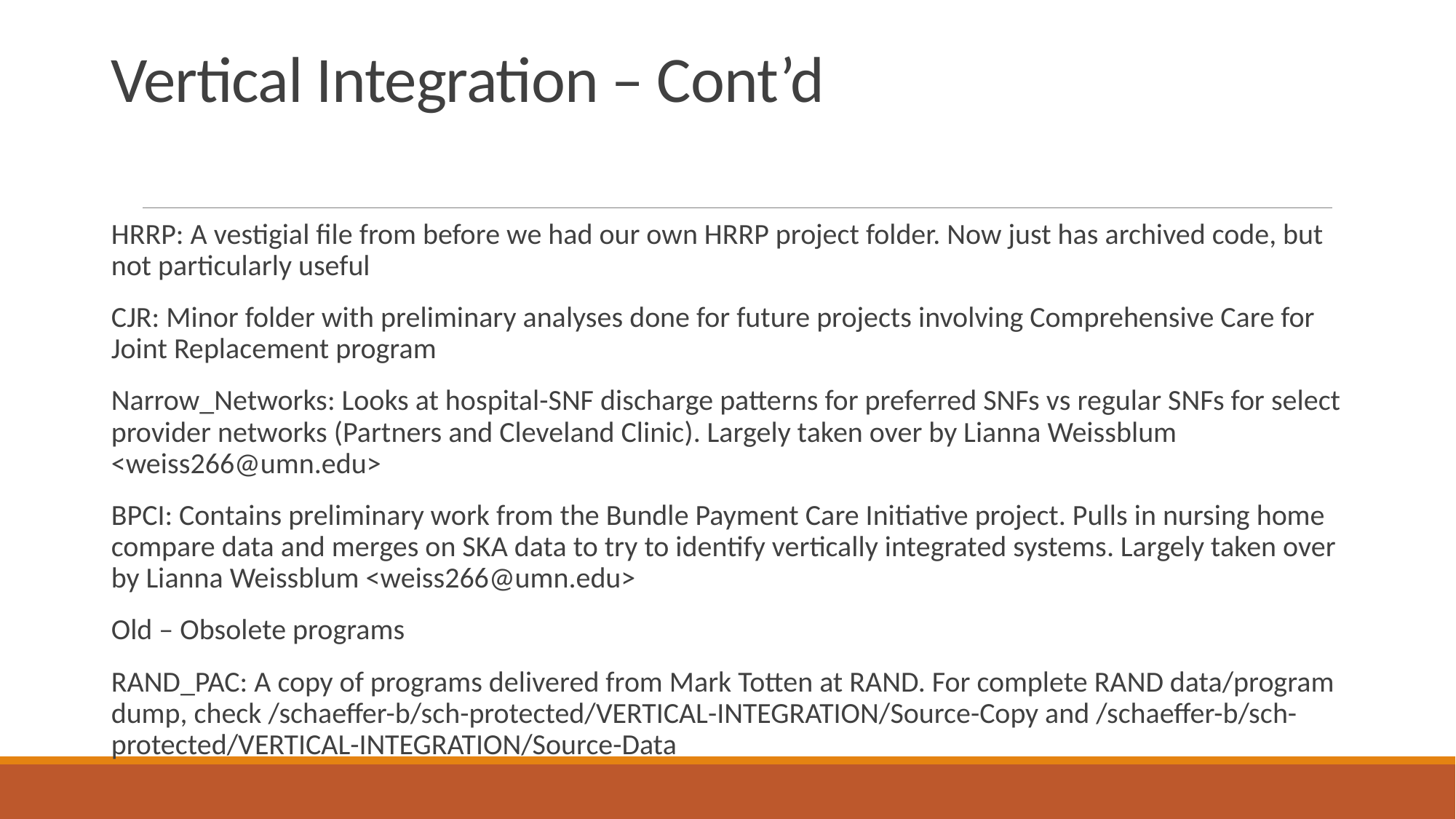

# Vertical Integration – Cont’d
HRRP: A vestigial file from before we had our own HRRP project folder. Now just has archived code, but not particularly useful
CJR: Minor folder with preliminary analyses done for future projects involving Comprehensive Care for Joint Replacement program
Narrow_Networks: Looks at hospital-SNF discharge patterns for preferred SNFs vs regular SNFs for select provider networks (Partners and Cleveland Clinic). Largely taken over by Lianna Weissblum <weiss266@umn.edu>
BPCI: Contains preliminary work from the Bundle Payment Care Initiative project. Pulls in nursing home compare data and merges on SKA data to try to identify vertically integrated systems. Largely taken over by Lianna Weissblum <weiss266@umn.edu>
Old – Obsolete programs
RAND_PAC: A copy of programs delivered from Mark Totten at RAND. For complete RAND data/program dump, check /schaeffer-b/sch-protected/VERTICAL-INTEGRATION/Source-Copy and /schaeffer-b/sch-protected/VERTICAL-INTEGRATION/Source-Data